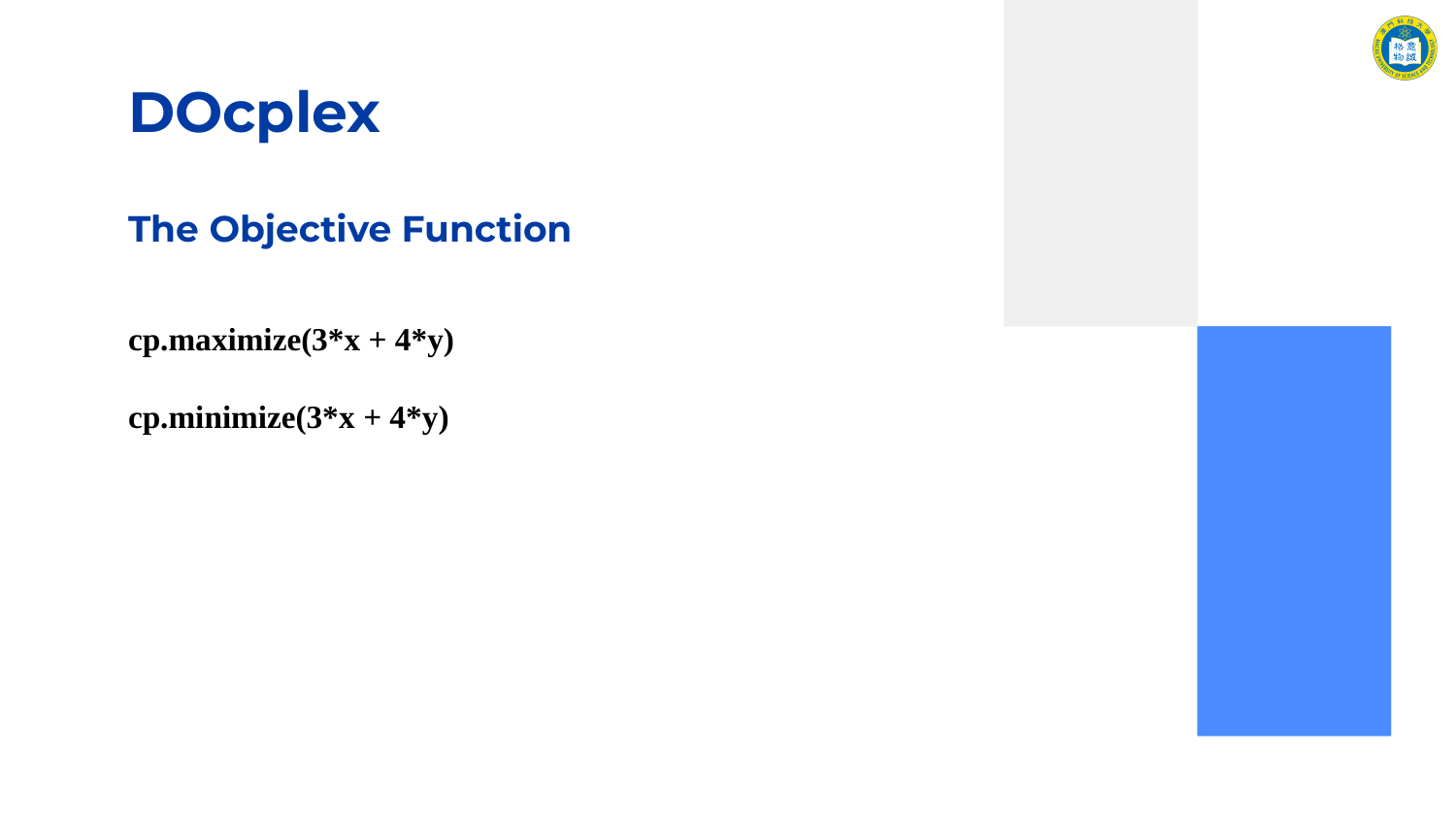

# DOcplex
The Objective Function
cp.maximize(3*x + 4*y)

cp.minimize(3*x + 4*y)